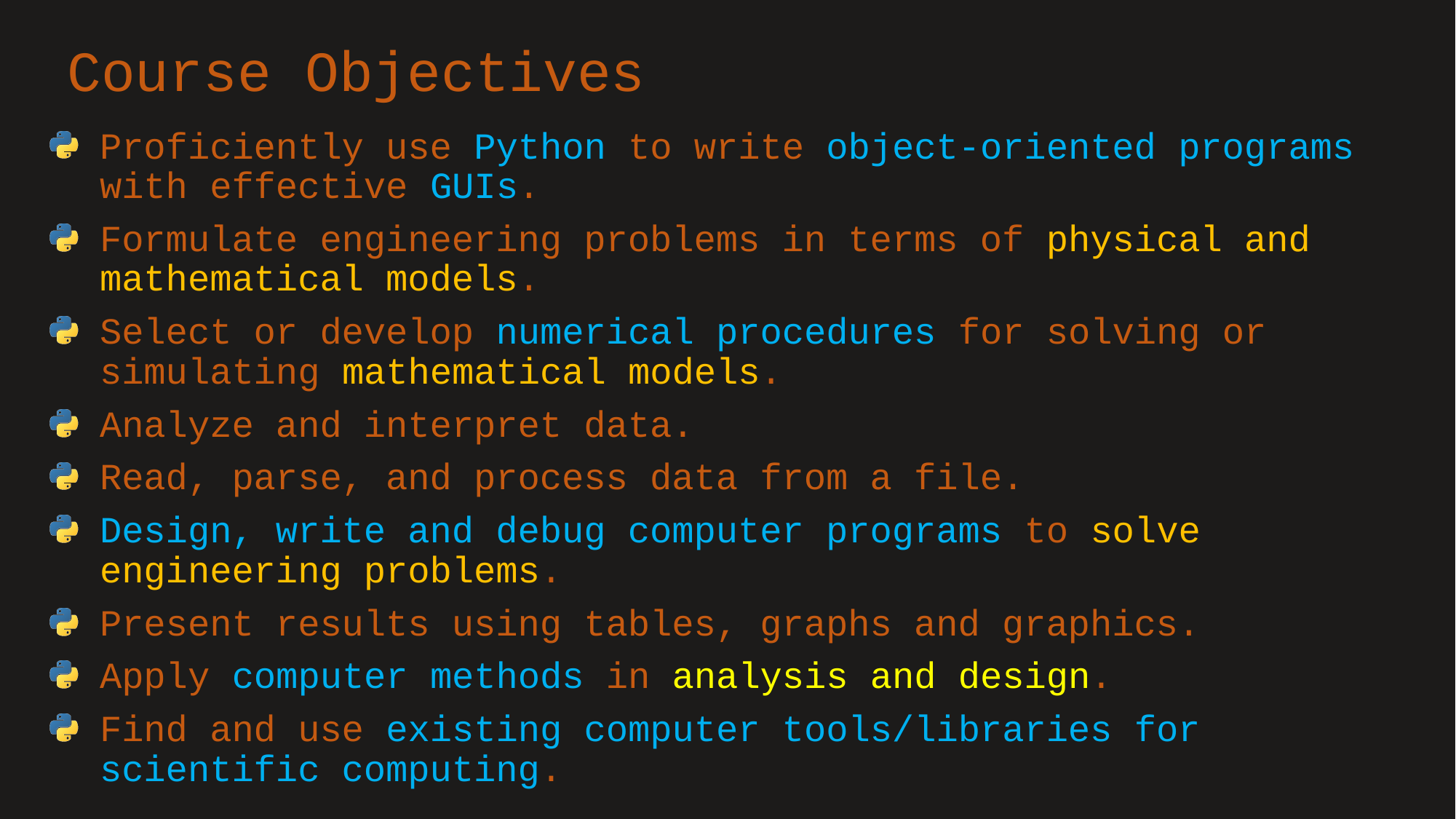

# Course Objectives
Proficiently use Python to write object-oriented programs with effective GUIs.
Formulate engineering problems in terms of physical and mathematical models.
Select or develop numerical procedures for solving or simulating mathematical models.
Analyze and interpret data.
Read, parse, and process data from a file.
Design, write and debug computer programs to solve engineering problems.
Present results using tables, graphs and graphics.
Apply computer methods in analysis and design.
Find and use existing computer tools/libraries for scientific computing.